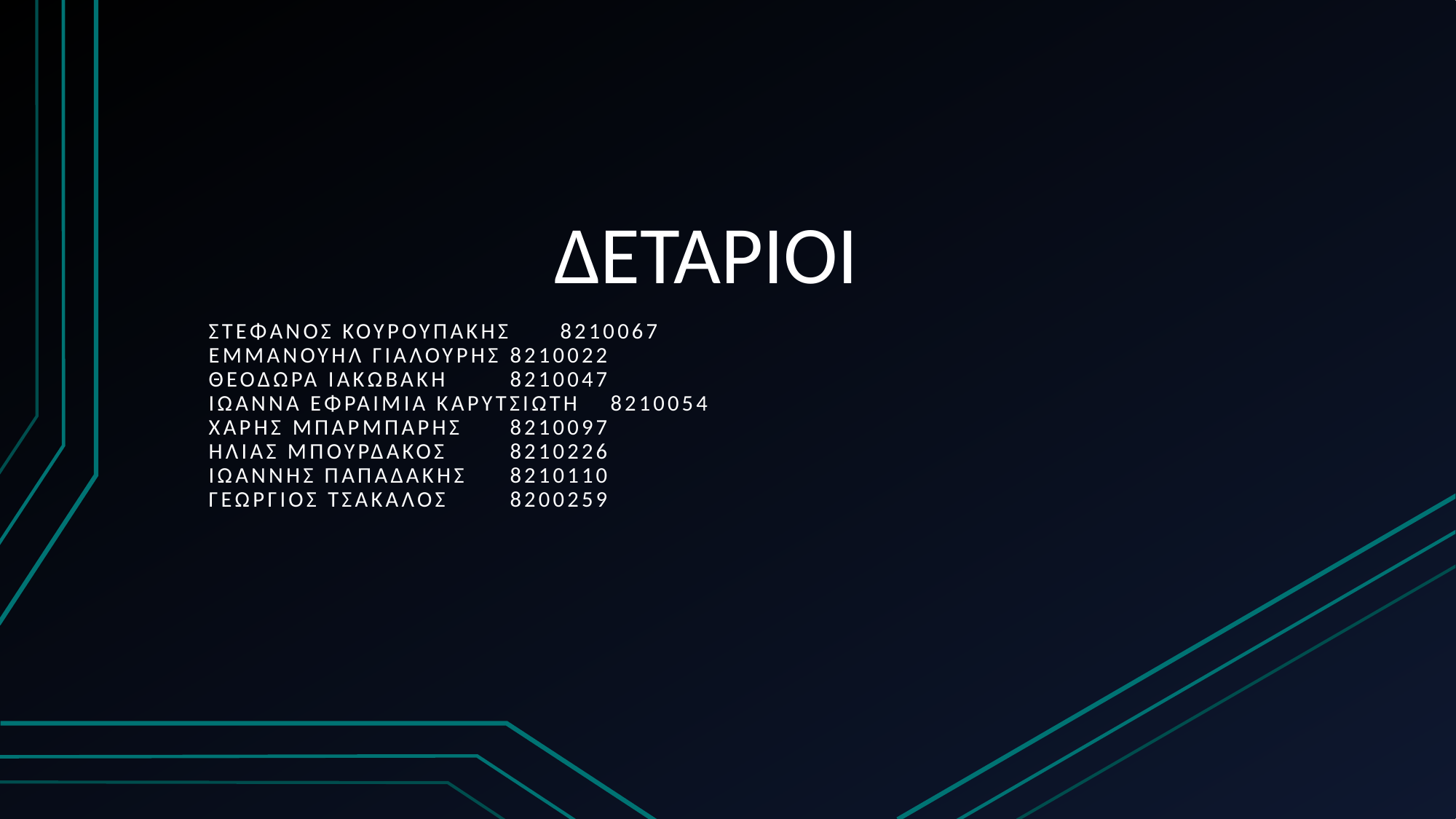

# ΔΕΤΑΡΙΟΙ
Στεφανοσ κουρουπακησ				8210067
ΕΜΜΑΝΟΥΗΛ ΓΙΑΛΟΥΡΗΣ				8210022
ΘΕΟΔΩΡΑ ΙΑΚΩΒΑΚΗ					8210047
ΙΩΑΝΝΑ ΕΦΡΑΙΜΙΑ ΚΑΡΥΤΣΙΩΤΗ				8210054
ΧΑΡΗΣ ΜΠΑΡΜΠΑΡΗΣ				8210097
ΗΛΙΑΣ ΜΠΟΥΡΔΑΚΟΣ					8210226
ΙΩΑΝΝΗΣ ΠΑΠΑΔΑΚΗΣ				8210110
ΓΕΩΡΓΙΟΣ ΤΣΑΚΑΛΟΣ					8200259